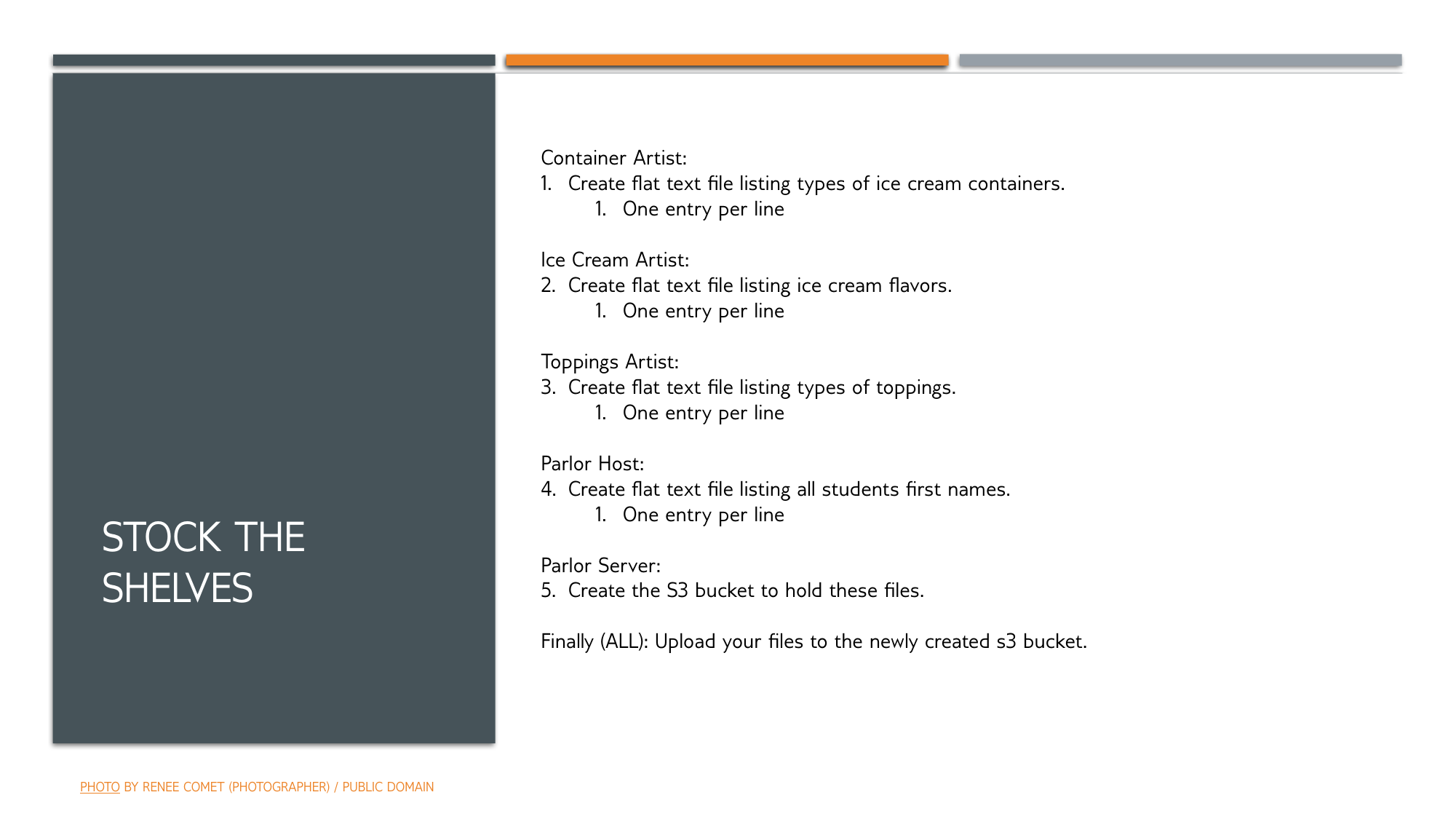

# Stock the shelves

Container Artist:
Create flat text file listing types of ice cream containers.
One entry per line

Ice Cream Artist:
Create flat text file listing ice cream flavors.
One entry per line

Toppings Artist:
Create flat text file listing types of toppings.
One entry per line

Parlor Host:
Create flat text file listing all students first names.
One entry per line

Parlor Server:
Create the S3 bucket to hold these files.

Finally (ALL): Upload your files to the newly created s3 bucket.

Photo by Renee Comet (photographer) / Public domain